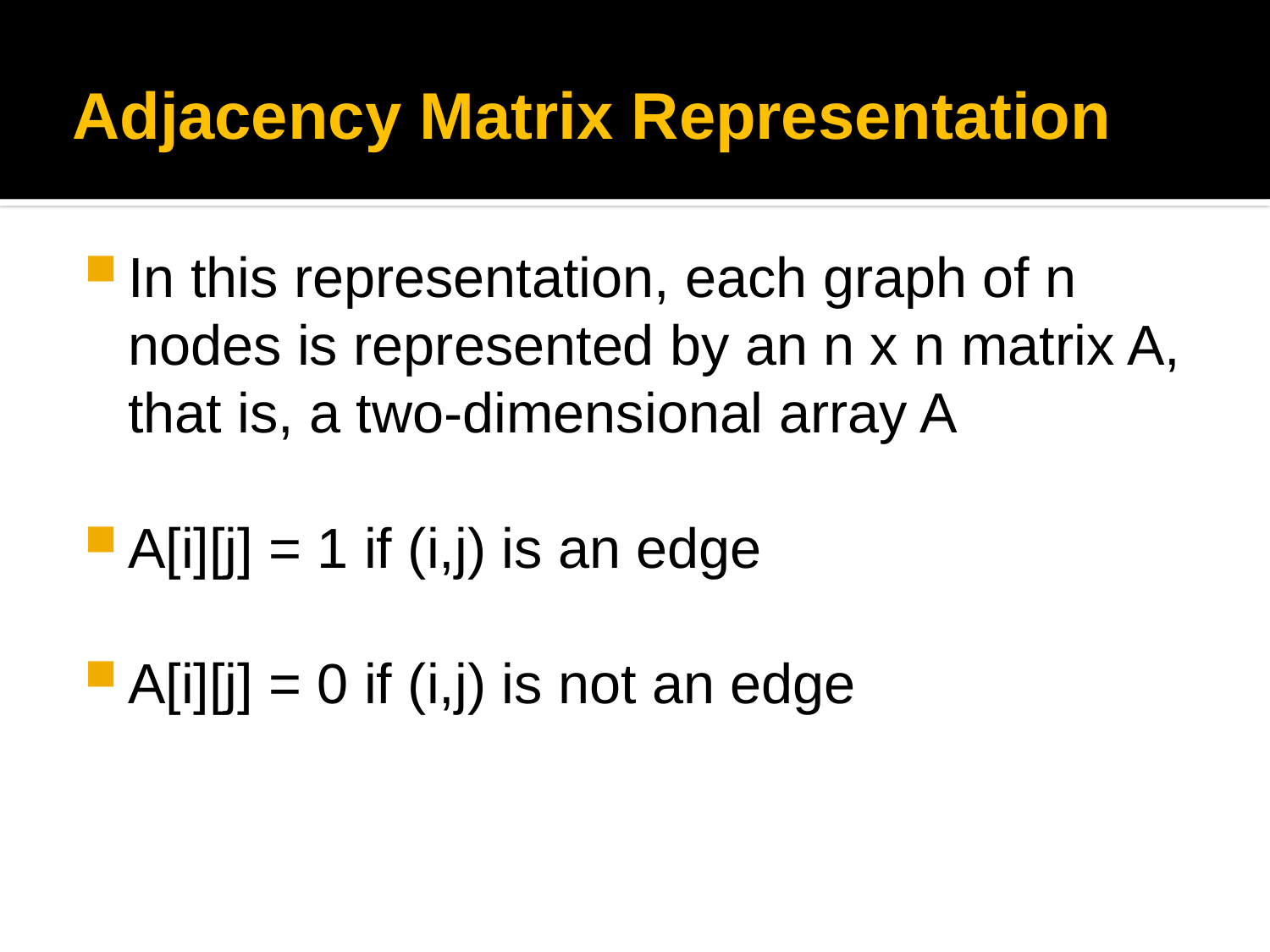

# Adjacency Matrix Representation
In this representation, each graph of n nodes is represented by an n x n matrix A, that is, a two-dimensional array A

A[i][j] = 1 if (i,j) is an edge

A[i][j] = 0 if (i,j) is not an edge